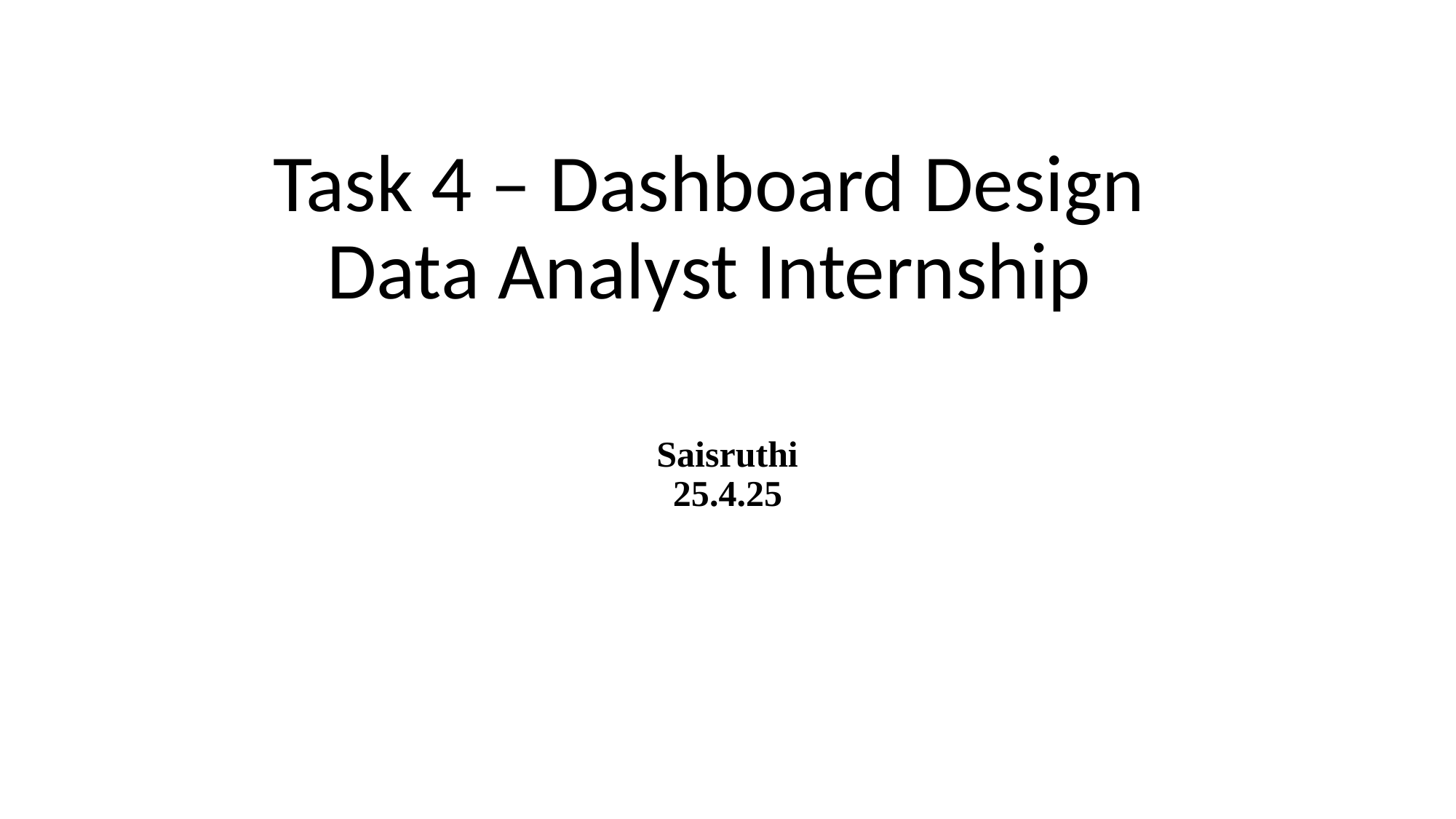

# Task 4 – Dashboard Design Data Analyst Internship
Saisruthi
25.4.25